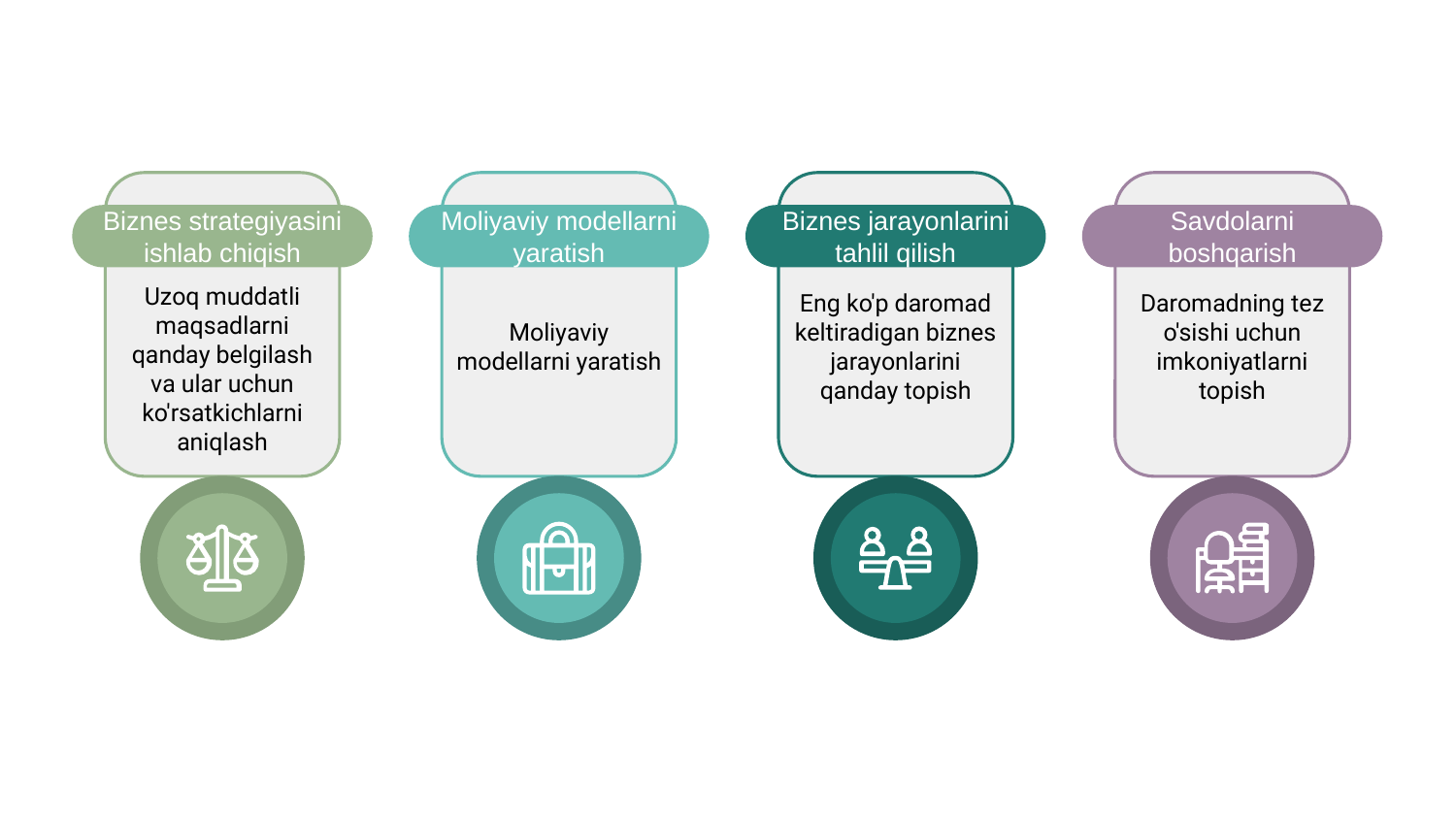

Uzoq muddatli maqsadlarni qanday belgilash va ular uchun ko'rsatkichlarni aniqlash
Moliyaviy modellarni yaratish
Eng ko'p daromad keltiradigan biznes jarayonlarini qanday topish
Daromadning tez o'sishi uchun imkoniyatlarni topish
Biznes strategiyasini ishlab chiqish
Moliyaviy modellarni yaratish
Biznes jarayonlarini tahlil qilish
Savdolarni boshqarish